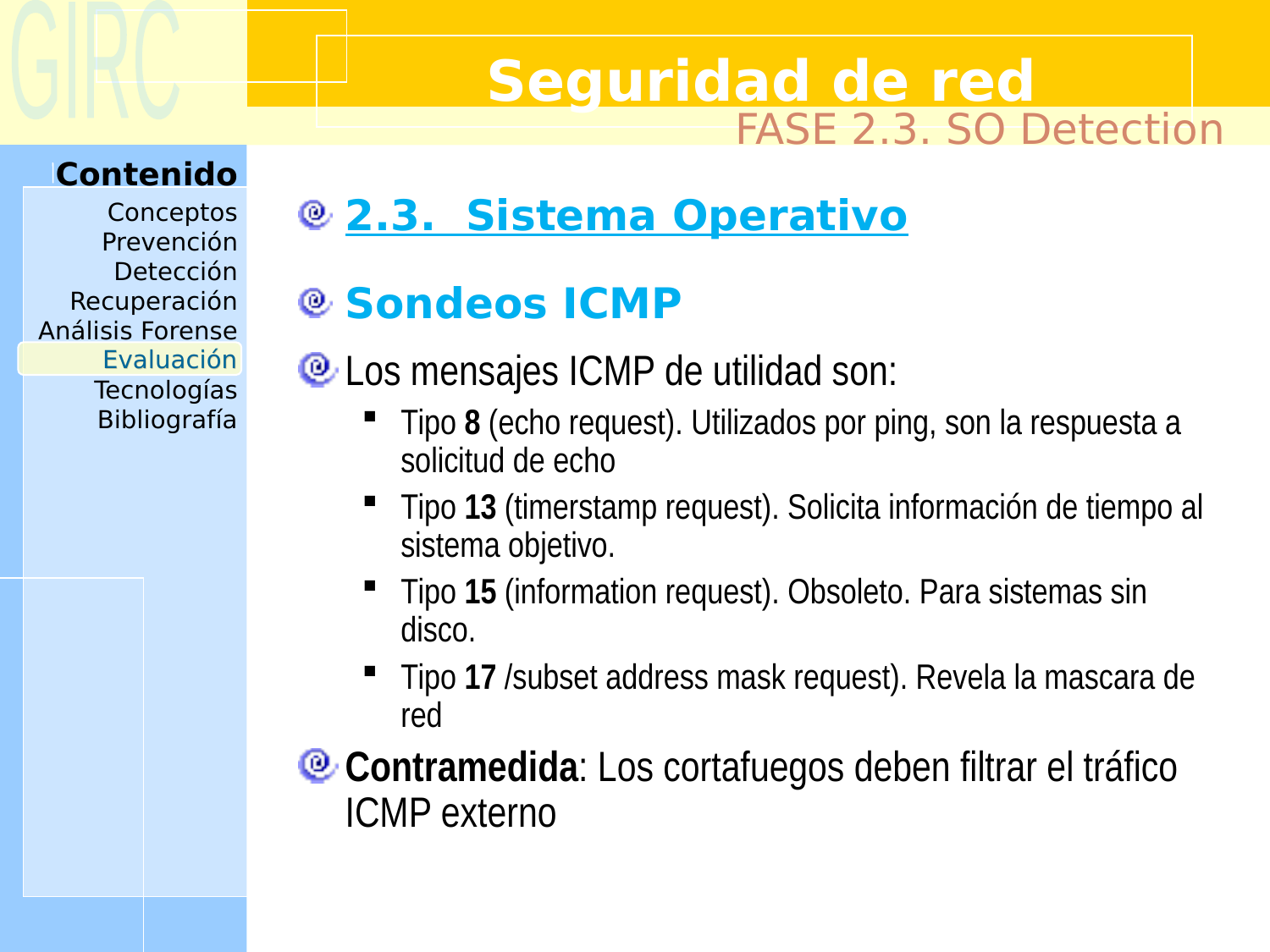

Seguridad de red
FASE 2.3. SO Detection
2.3.  Sistema Operativo
Sondeos ICMP
Los mensajes ICMP de utilidad son:
Tipo 8 (echo request). Utilizados por ping, son la respuesta a solicitud de echo
Tipo 13 (timerstamp request). Solicita información de tiempo al sistema objetivo.
Tipo 15 (information request). Obsoleto. Para sistemas sin disco.
Tipo 17 /subset address mask request). Revela la mascara de red
Contramedida: Los cortafuegos deben filtrar el tráfico ICMP externo

Evaluación